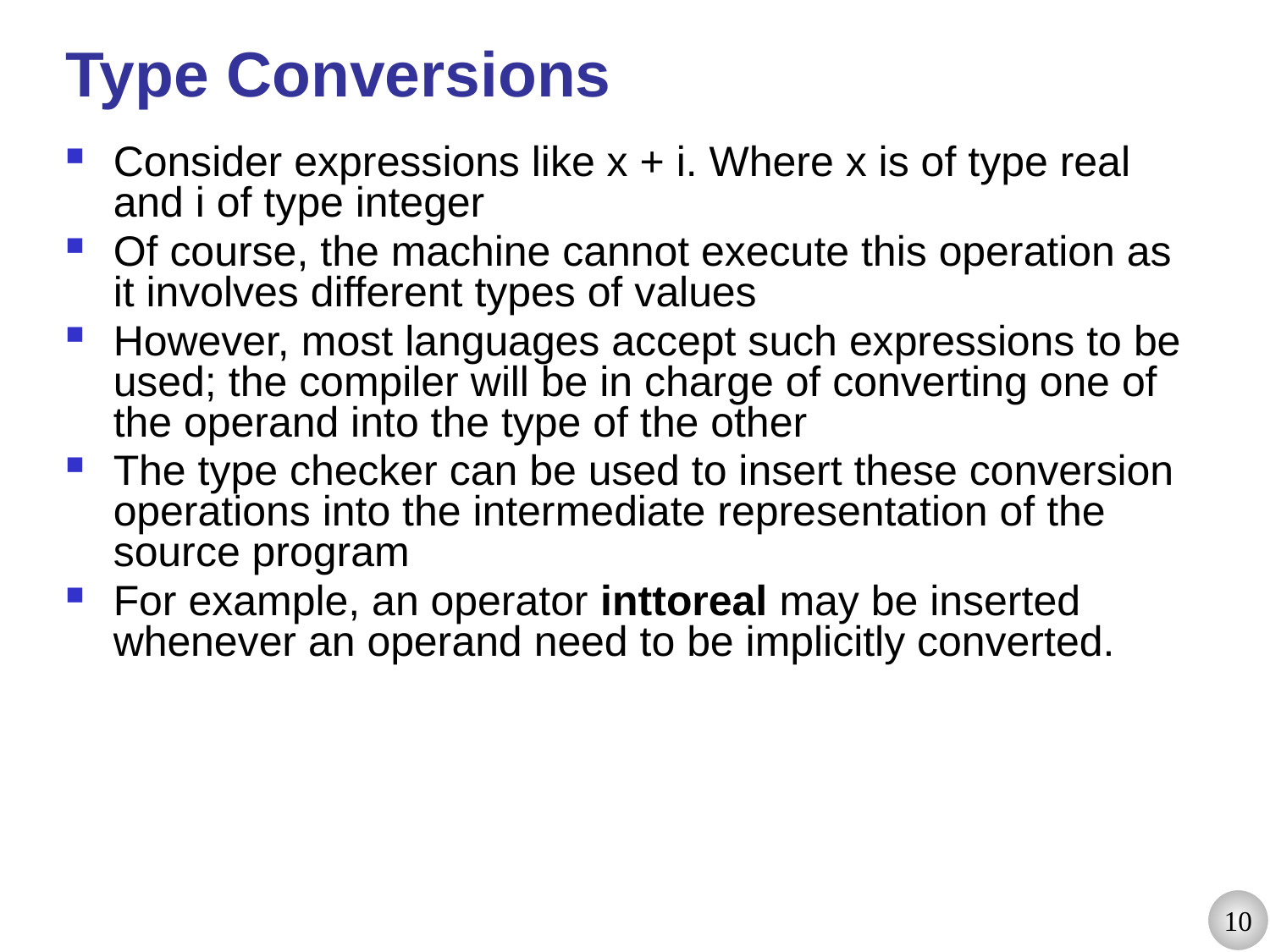

# Type Conversions
Consider expressions like x + i. Where x is of type real and i of type integer
Of course, the machine cannot execute this operation as it involves different types of values
However, most languages accept such expressions to be used; the compiler will be in charge of converting one of the operand into the type of the other
The type checker can be used to insert these conversion operations into the intermediate representation of the source program
For example, an operator inttoreal may be inserted whenever an operand need to be implicitly converted.